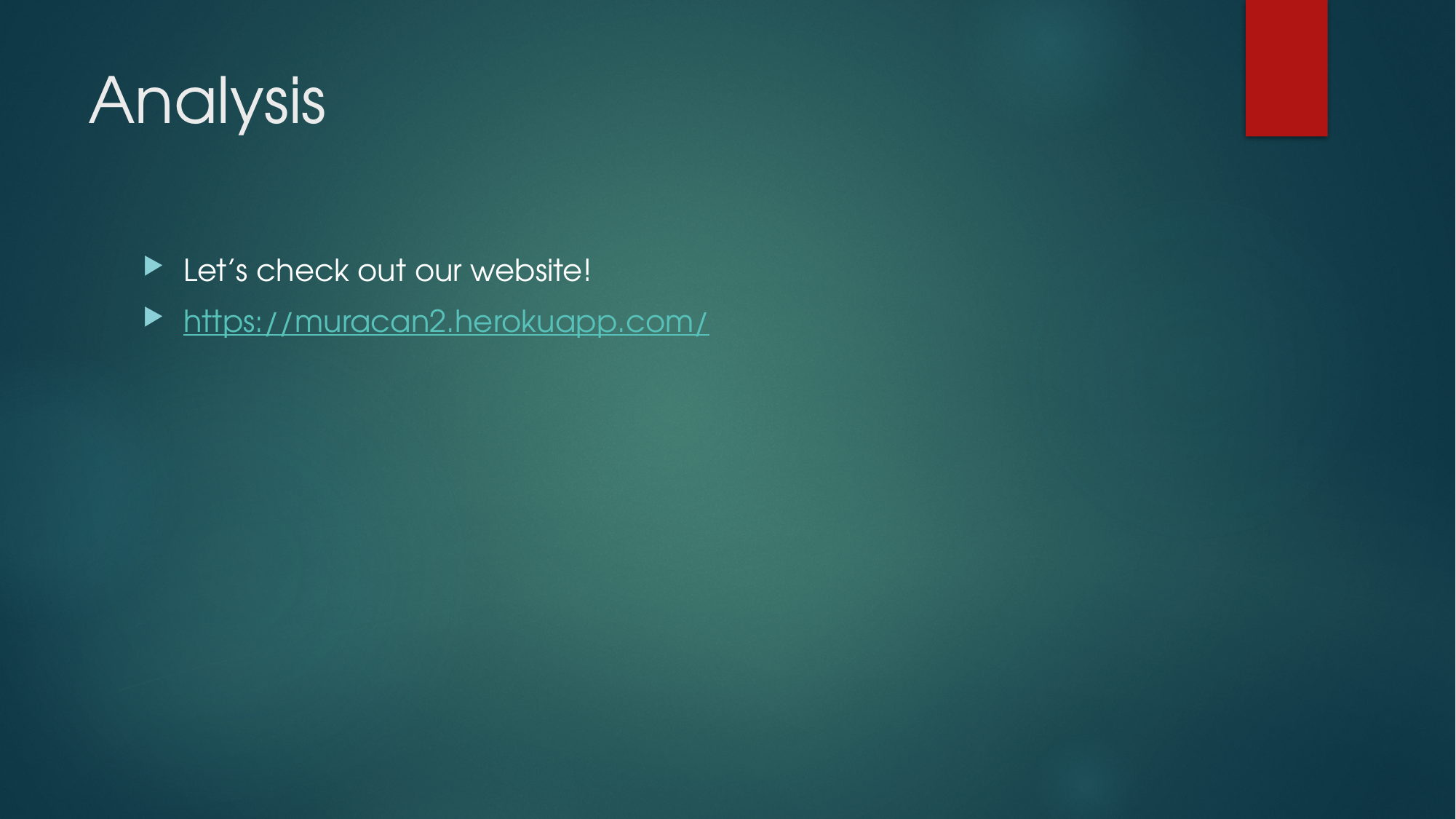

# Analysis
Let’s check out our website!
https://muracan2.herokuapp.com/